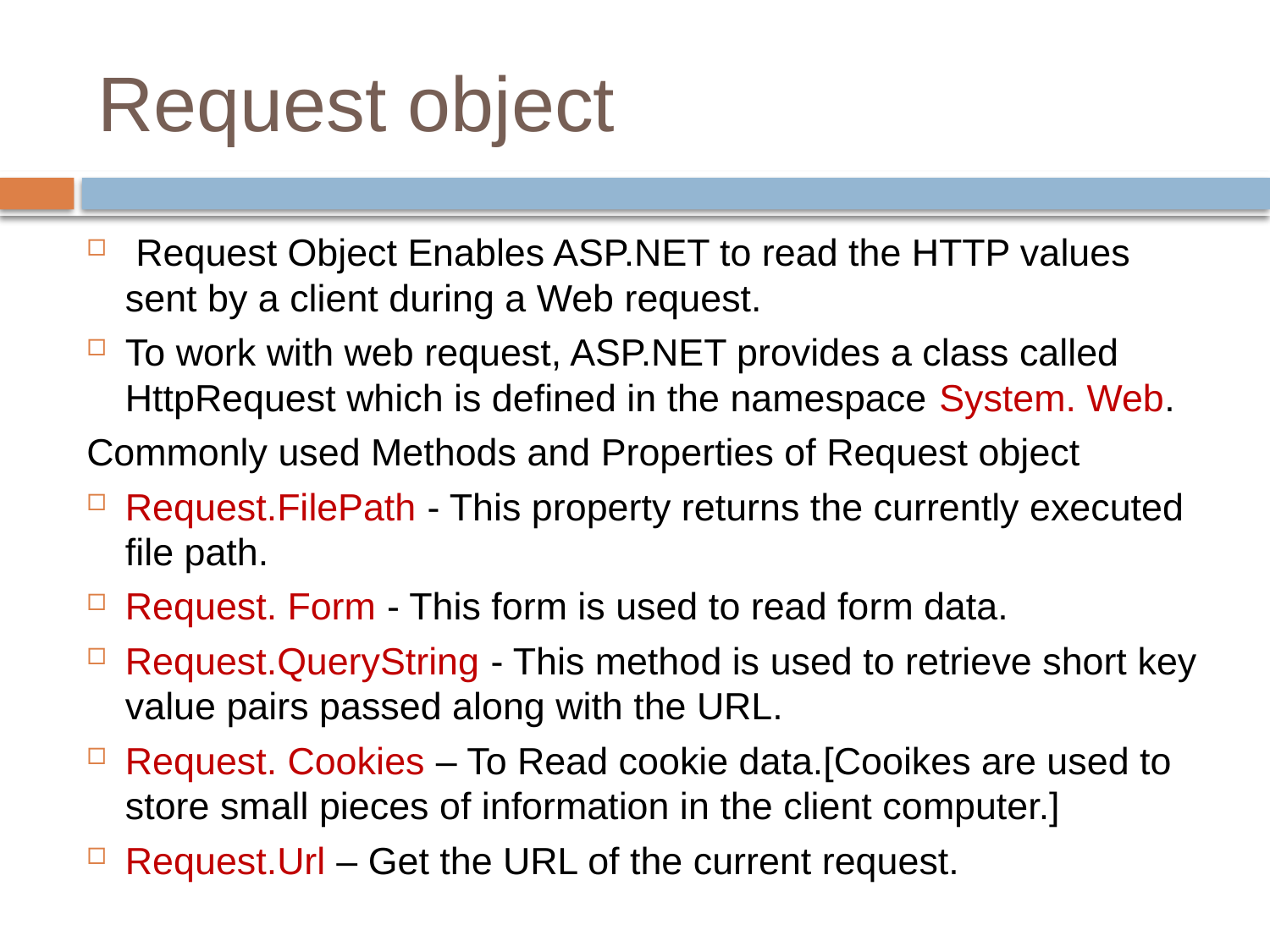

# Request object
 Request Object Enables ASP.NET to read the HTTP values sent by a client during a Web request.
To work with web request, ASP.NET provides a class called HttpRequest which is defined in the namespace System. Web.
Commonly used Methods and Properties of Request object
Request.FilePath - This property returns the currently executed file path.
Request. Form - This form is used to read form data.
Request.QueryString - This method is used to retrieve short key value pairs passed along with the URL.
Request. Cookies – To Read cookie data.[Cooikes are used to store small pieces of information in the client computer.]
Request.Url – Get the URL of the current request.